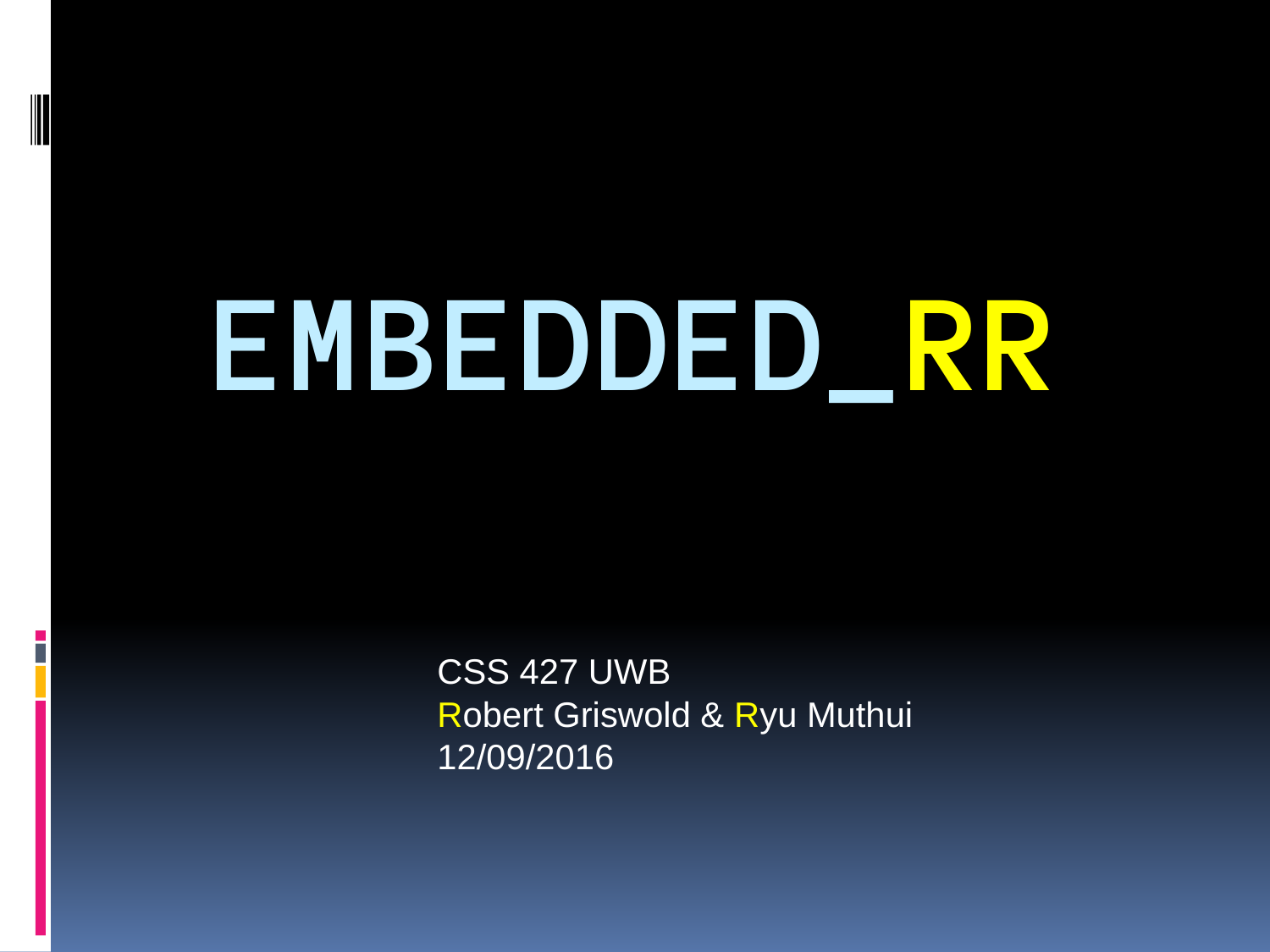

# EMBEDDED_RR
CSS 427 UWB
Robert Griswold & Ryu Muthui
12/09/2016